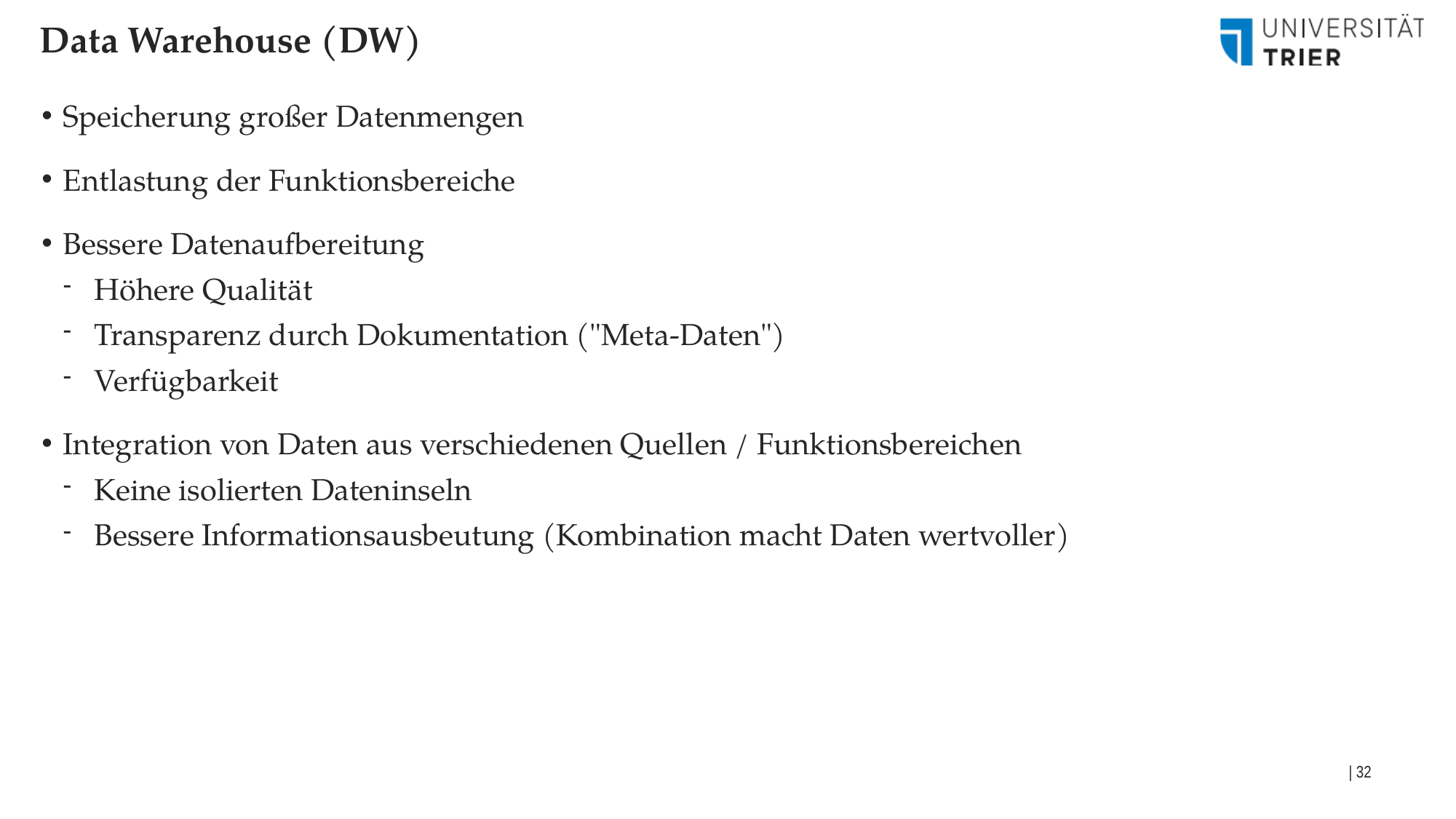

Data Warehouse (DW)
Speicherung großer Datenmengen
Entlastung der Funktionsbereiche
Bessere Datenaufbereitung
Höhere Qualität
Transparenz durch Dokumentation ("Meta-Daten")
Verfügbarkeit
Integration von Daten aus verschiedenen Quellen / Funktionsbereichen
Keine isolierten Dateninseln
Bessere Informationsausbeutung (Kombination macht Daten wertvoller)

| 32